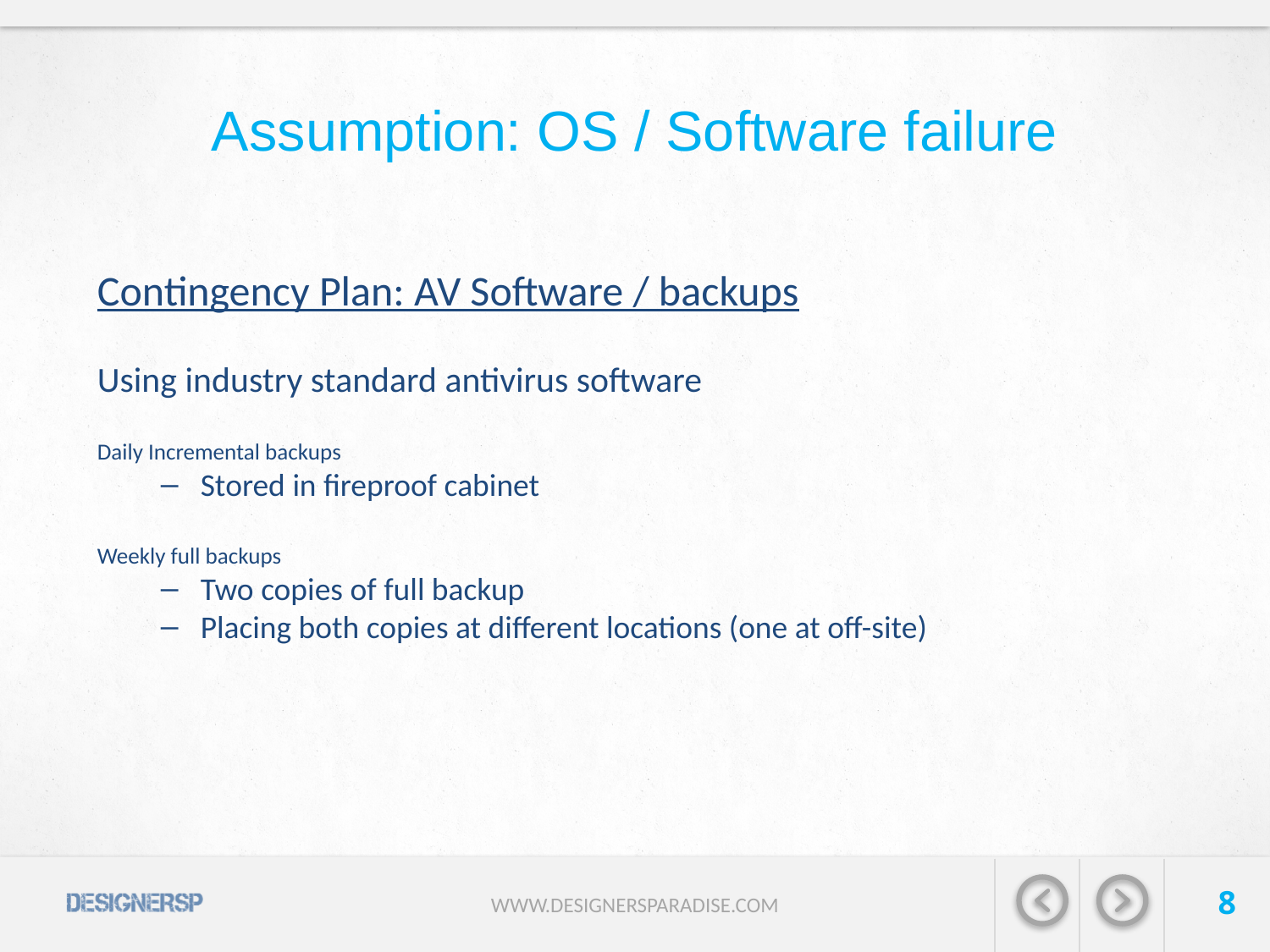

# Assumption: OS / Software failure
Contingency Plan: AV Software / backups

Using industry standard antivirus software

Daily Incremental backups
Stored in fireproof cabinet

Weekly full backups
Two copies of full backup
Placing both copies at different locations (one at off-site)

8
WWW.DESIGNERSPARADISE.COM